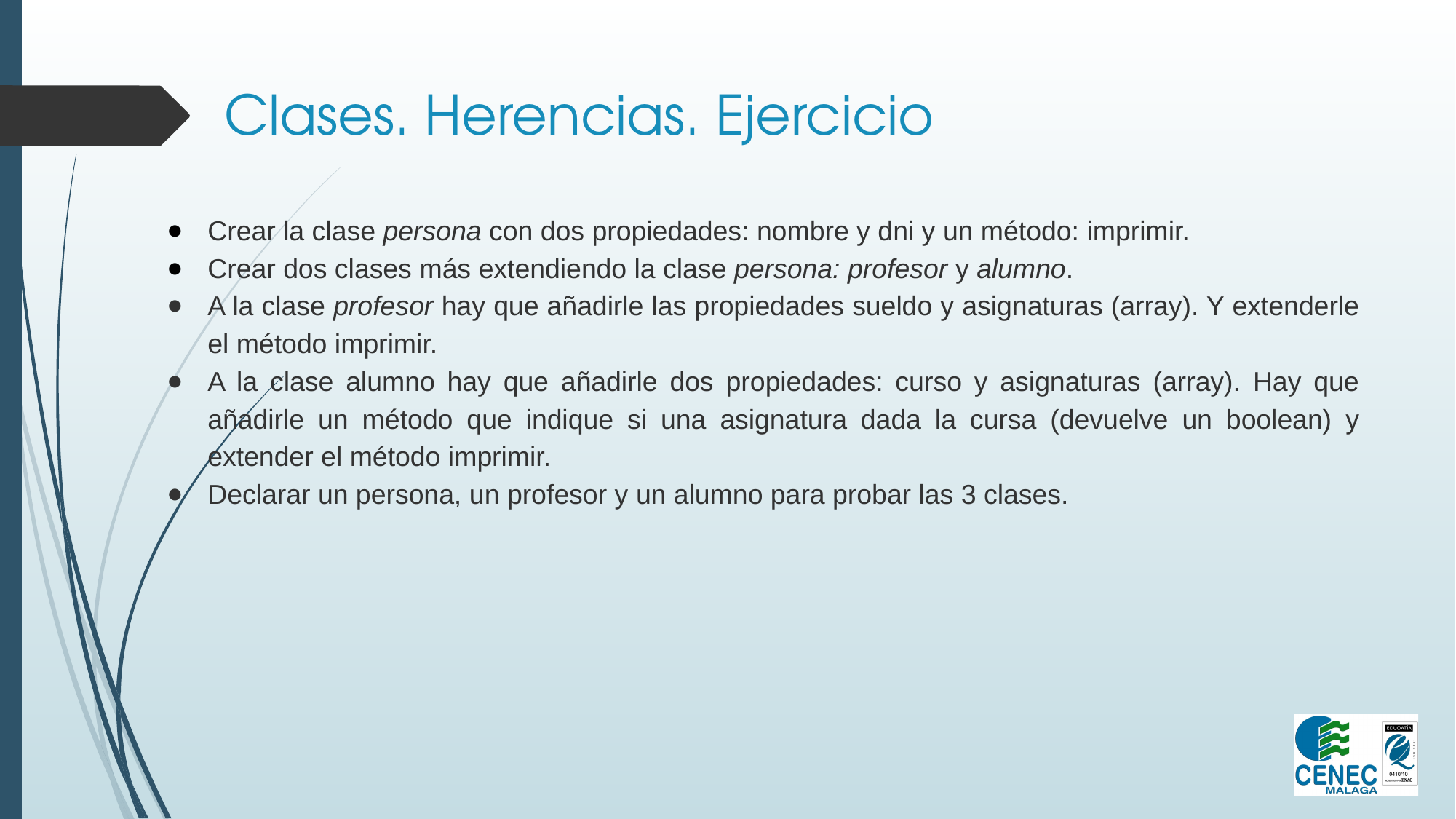

# Clases. Herencias. Ejercicio

Crear la clase persona con dos propiedades: nombre y dni y un método: imprimir.
Crear dos clases más extendiendo la clase persona: profesor y alumno.
A la clase profesor hay que añadirle las propiedades sueldo y asignaturas (array). Y extenderle el método imprimir.
A la clase alumno hay que añadirle dos propiedades: curso y asignaturas (array). Hay que añadirle un método que indique si una asignatura dada la cursa (devuelve un boolean) y extender el método imprimir.
Declarar un persona, un profesor y un alumno para probar las 3 clases.